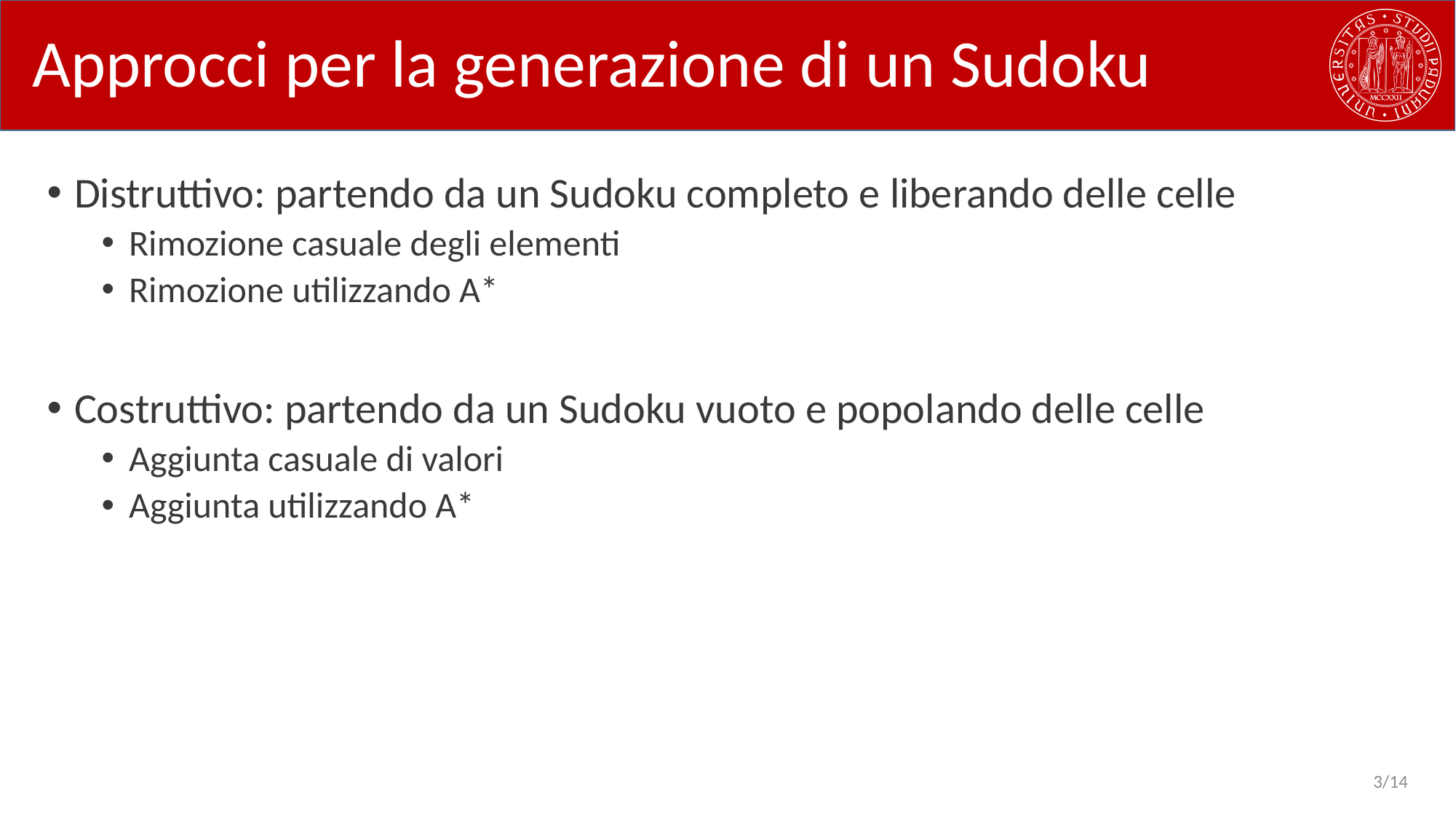

# Approcci per la generazione di un Sudoku
Distruttivo: partendo da un Sudoku completo e liberando delle celle
Rimozione casuale degli elementi
Rimozione utilizzando A*

Costruttivo: partendo da un Sudoku vuoto e popolando delle celle
Aggiunta casuale di valori
Aggiunta utilizzando A*
3/14